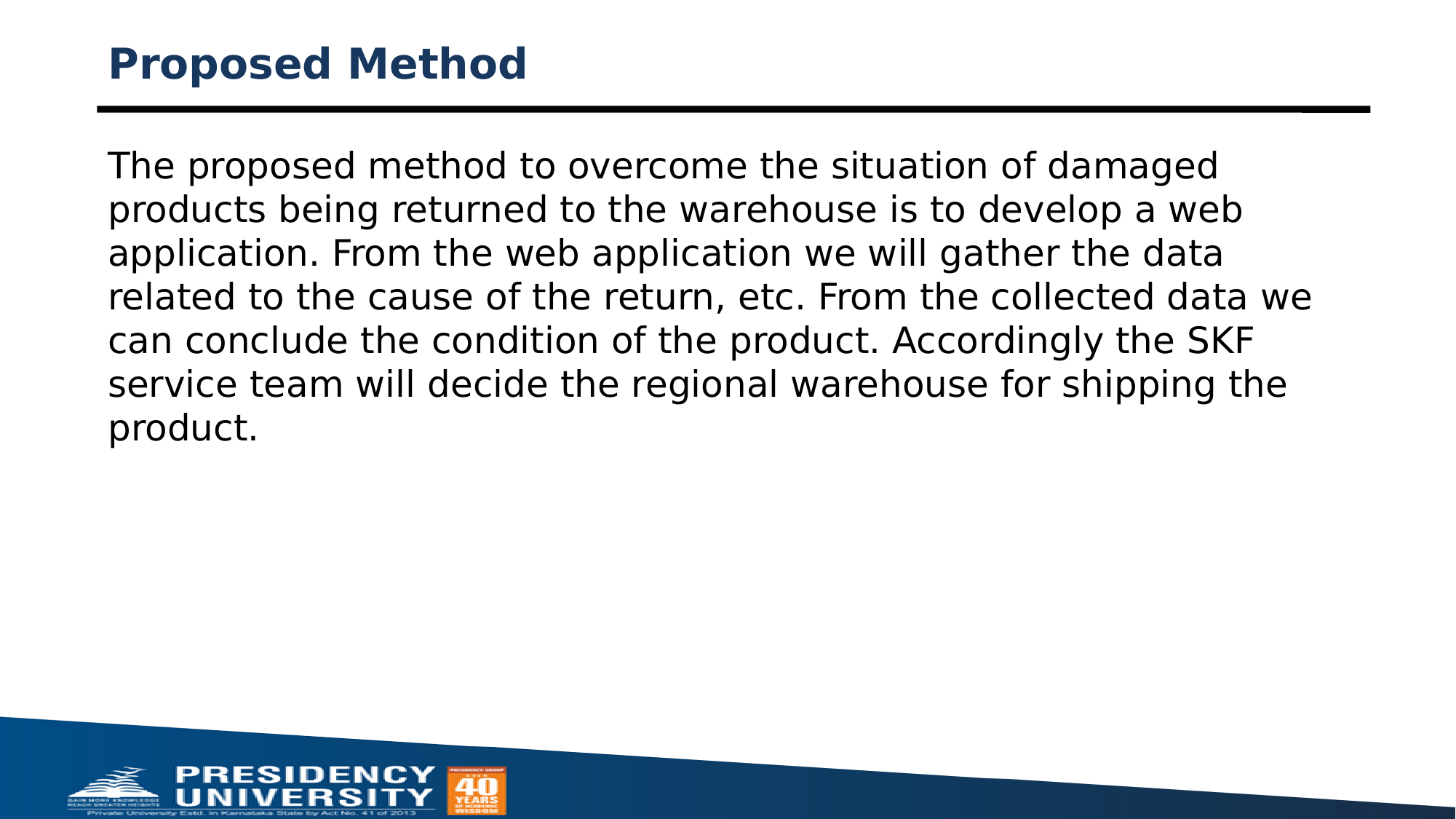

# Proposed Method
The proposed method to overcome the situation of damaged products being returned to the warehouse is to develop a web application. From the web application we will gather the data related to the cause of the return, etc. From the collected data we can conclude the condition of the product. Accordingly the SKF service team will decide the regional warehouse for shipping the product.